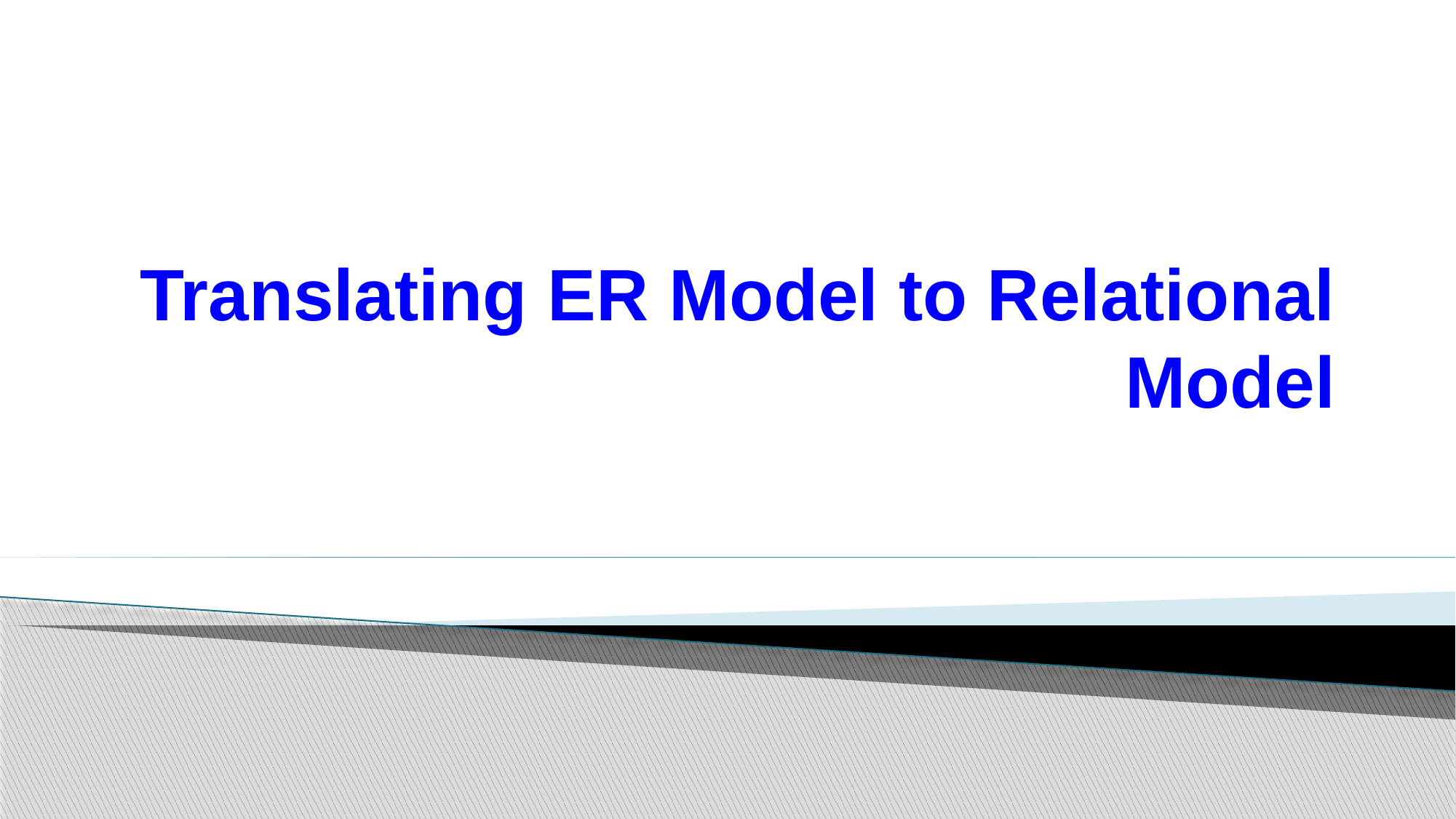

# Translating ER Model to Relational Model